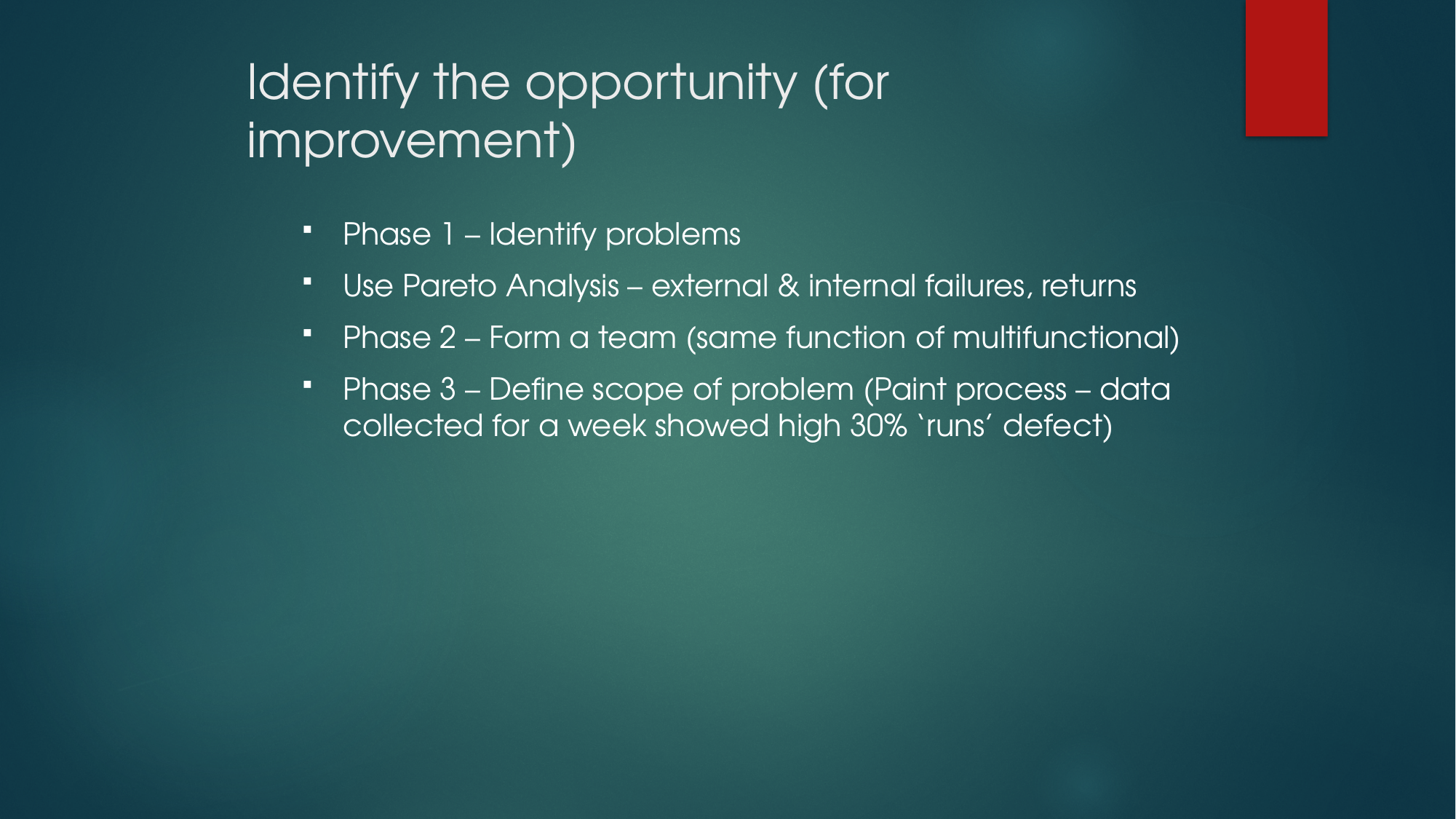

# Identify the opportunity (for improvement)
Phase 1 – Identify problems
Use Pareto Analysis – external & internal failures, returns
Phase 2 – Form a team (same function of multifunctional)
Phase 3 – Define scope of problem (Paint process – data collected for a week showed high 30% ‘runs’ defect)